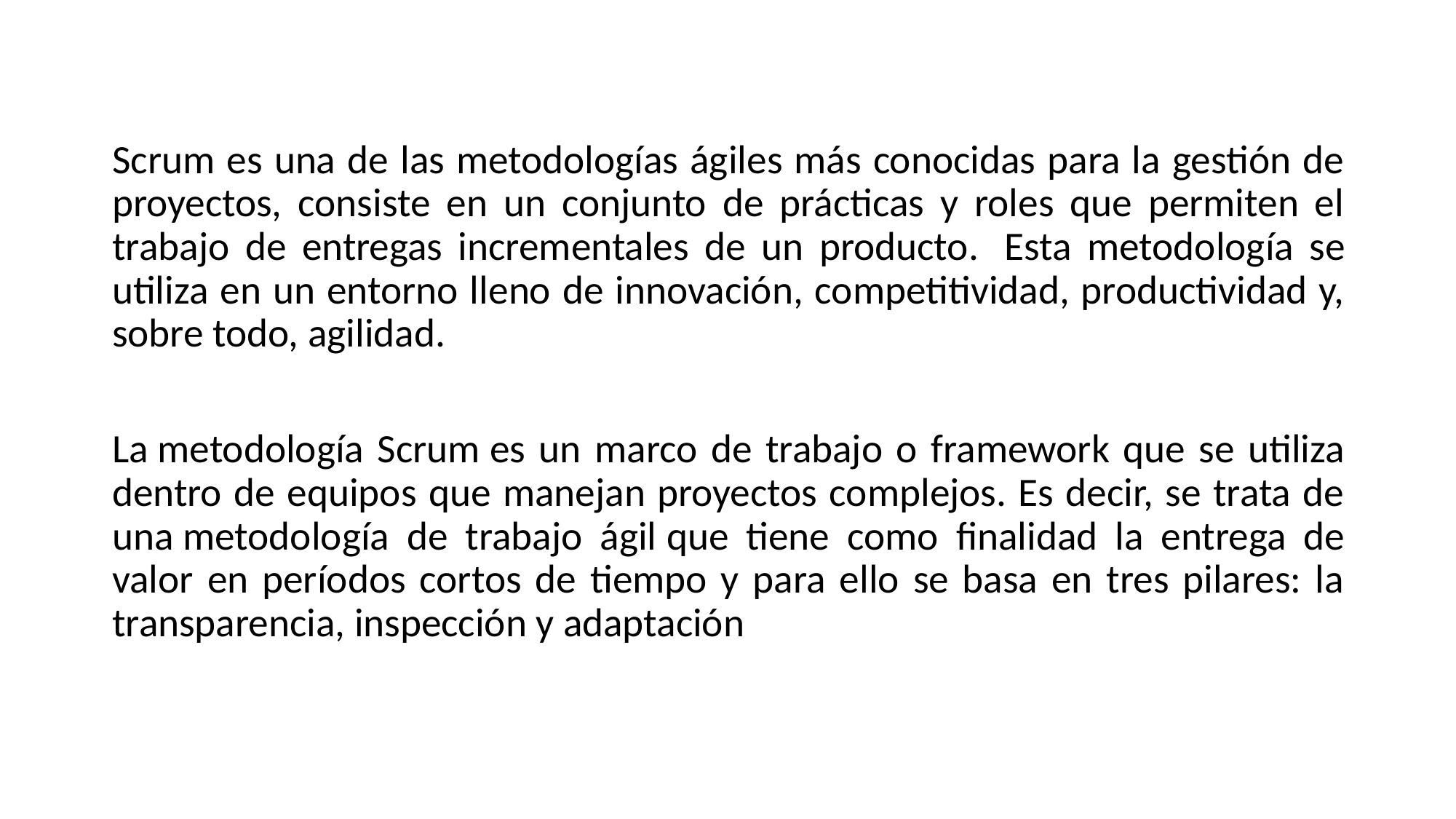

Scrum es una de las metodologías ágiles más conocidas para la gestión de proyectos, consiste en un conjunto de prácticas y roles que permiten el trabajo de entregas incrementales de un producto.  Esta metodología se utiliza en un entorno lleno de innovación, competitividad, productividad y, sobre todo, agilidad.

La metodología Scrum es un marco de trabajo o framework que se utiliza dentro de equipos que manejan proyectos complejos. Es decir, se trata de una metodología de trabajo ágil que tiene como finalidad la entrega de valor en períodos cortos de tiempo y para ello se basa en tres pilares: la transparencia, inspección y adaptación